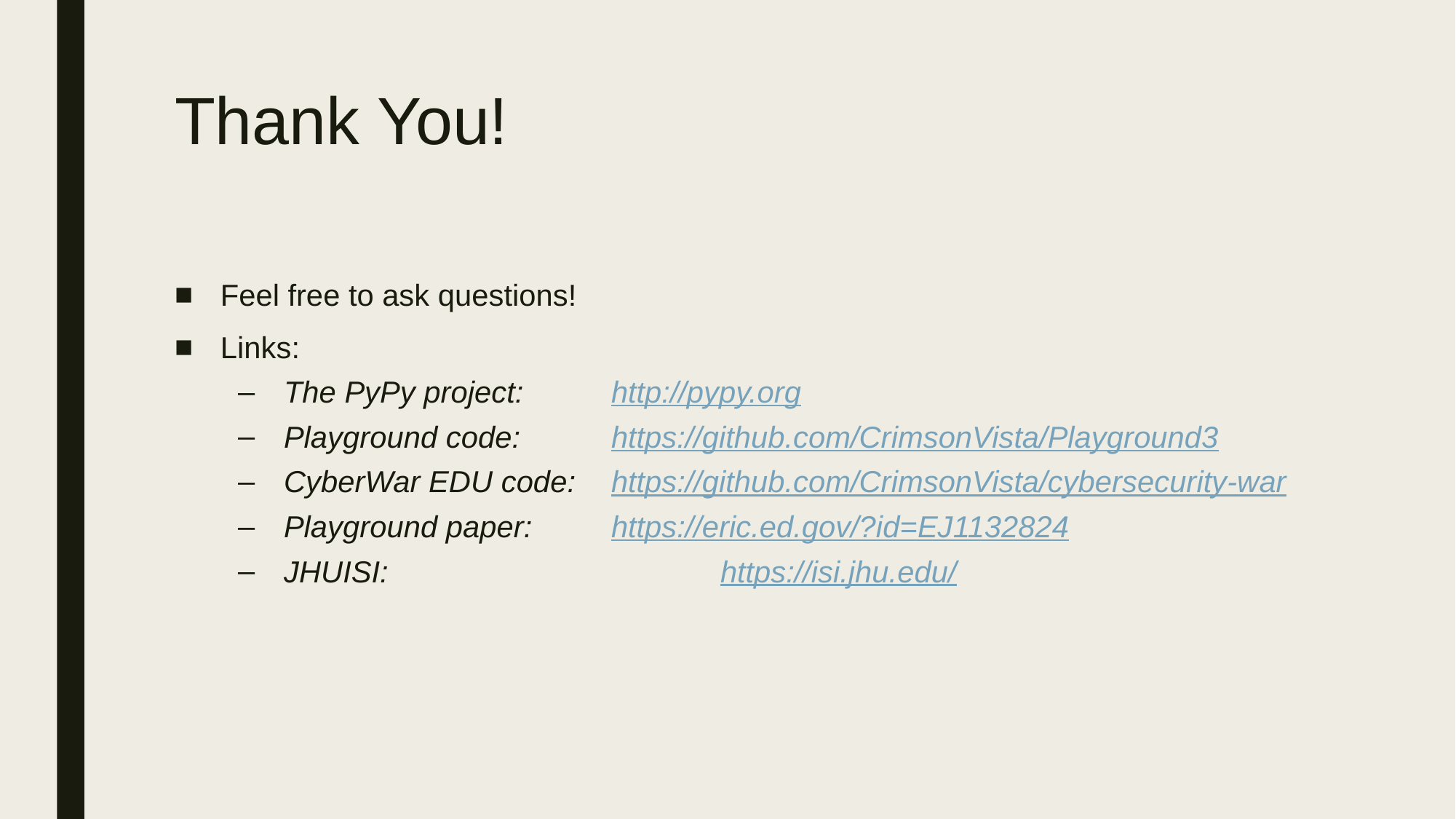

# Thank You!
Feel free to ask questions!
Links:
The PyPy project: 	http://pypy.org
Playground code: 	https://github.com/CrimsonVista/Playground3
CyberWar EDU code: 	https://github.com/CrimsonVista/cybersecurity-war
Playground paper: 	https://eric.ed.gov/?id=EJ1132824
JHUISI: 			https://isi.jhu.edu/